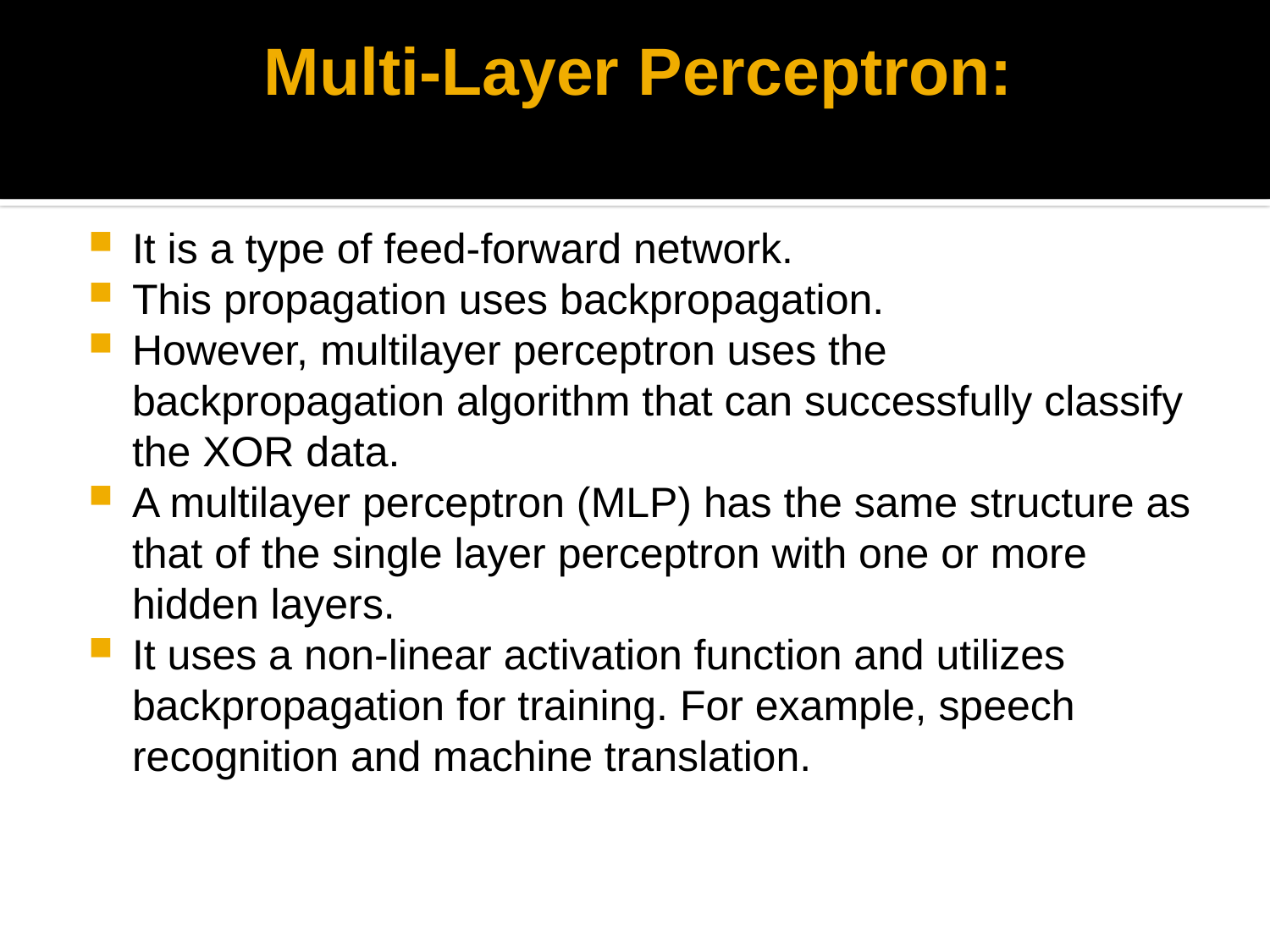

# Multi-Layer Perceptron:
It is a type of feed-forward network.
This propagation uses backpropagation.
However, multilayer perceptron uses the backpropagation algorithm that can successfully classify the XOR data.
A multilayer perceptron (MLP) has the same structure as that of the single layer perceptron with one or more hidden layers.
It uses a non-linear activation function and utilizes backpropagation for training. For example, speech recognition and machine translation.